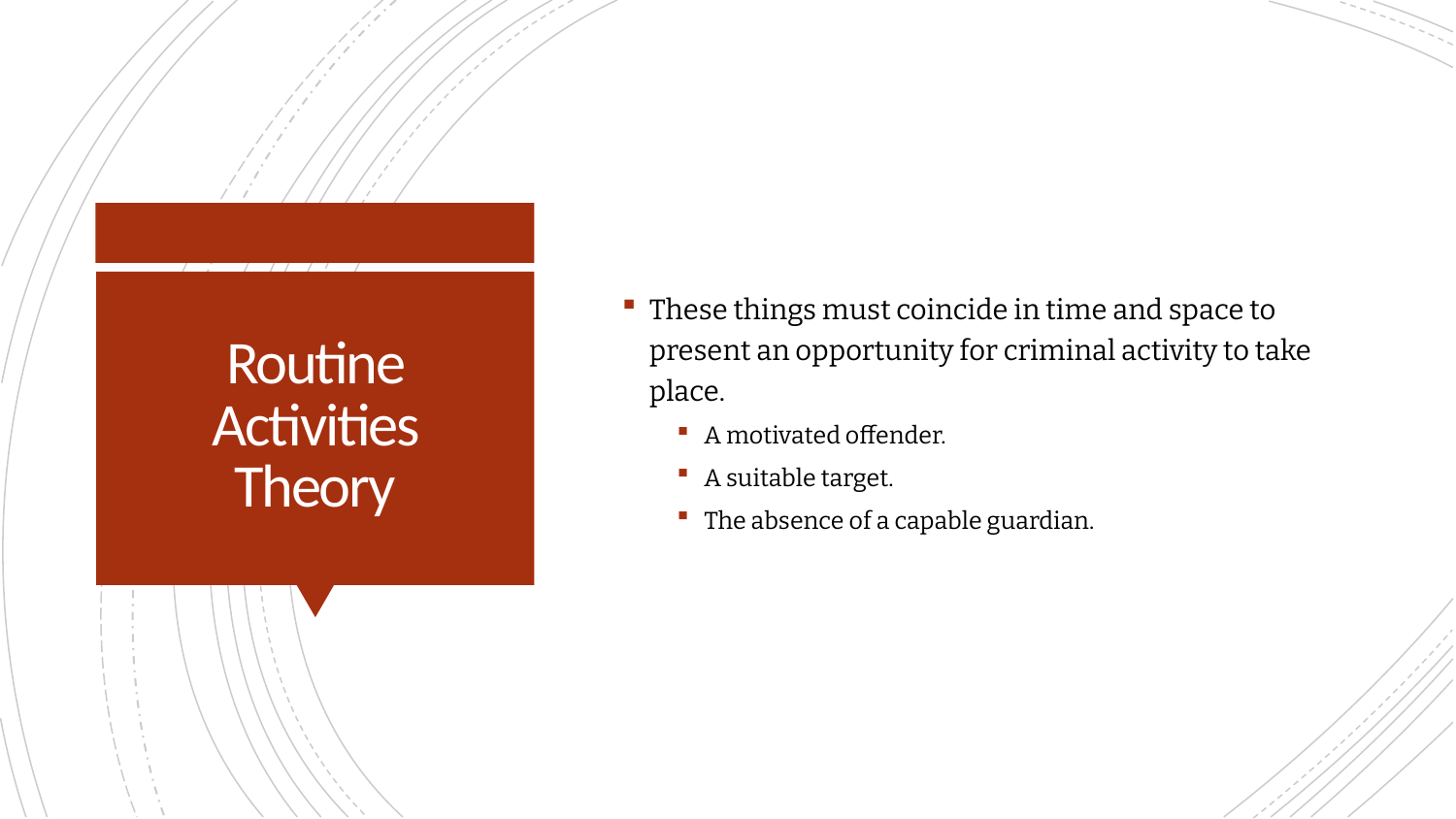

These things must coincide in time and space to present an opportunity for criminal activity to take place.
A motivated offender.
A suitable target.
The absence of a capable guardian.
# Routine Activities Theory